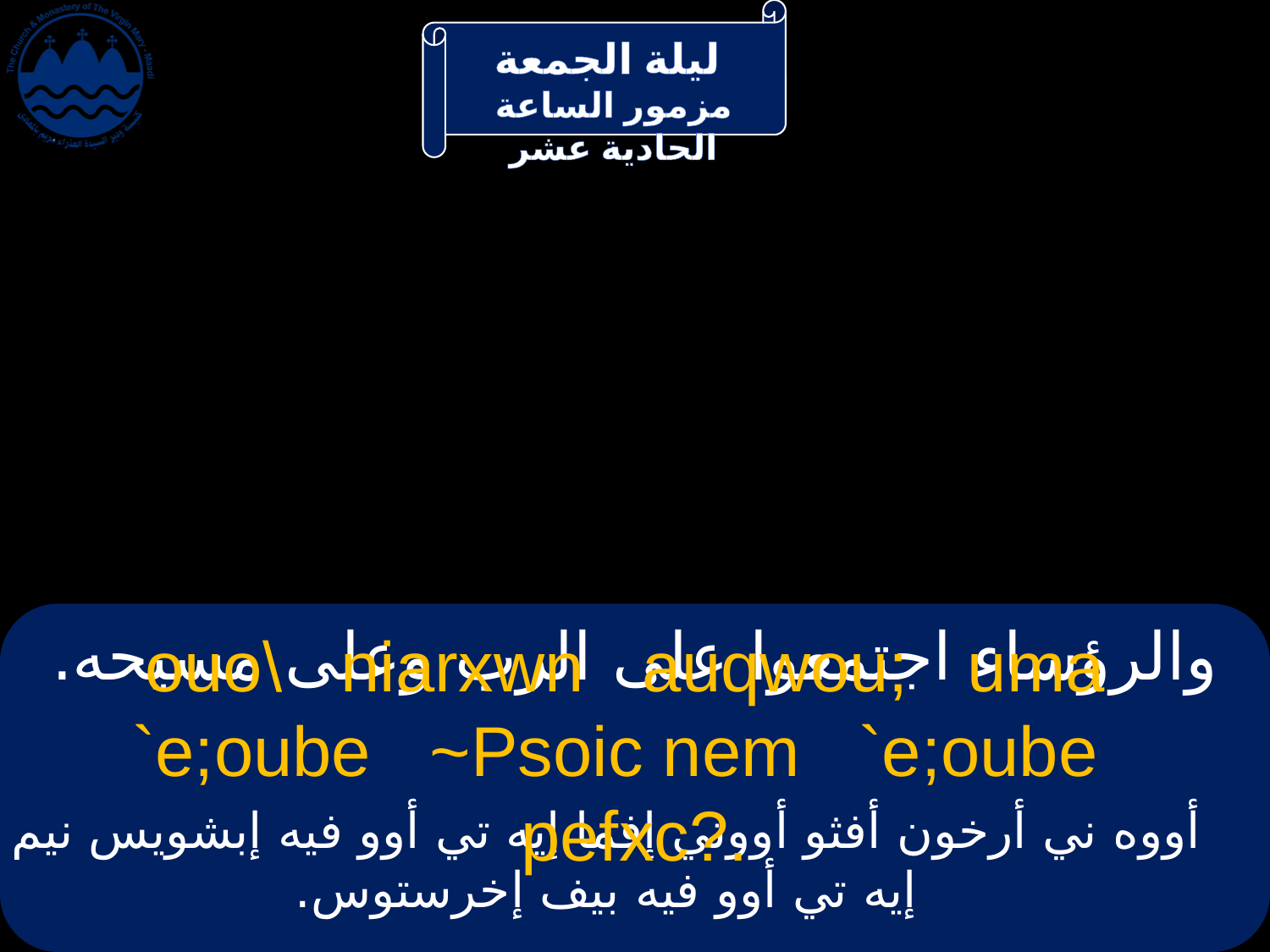

# والرؤساء اجتمعوا على الرب وعلى مسيحه.
 ouo\   niarxwn   auqwou;   uma   `e;oube   ~Psoic nem   `e;oube   pefxc?.
أووه ني أرخون أفثو أووتي إفما إيه تي أوو فيه إبشويس نيم إيه تي أوو فيه بيف إخرستوس.